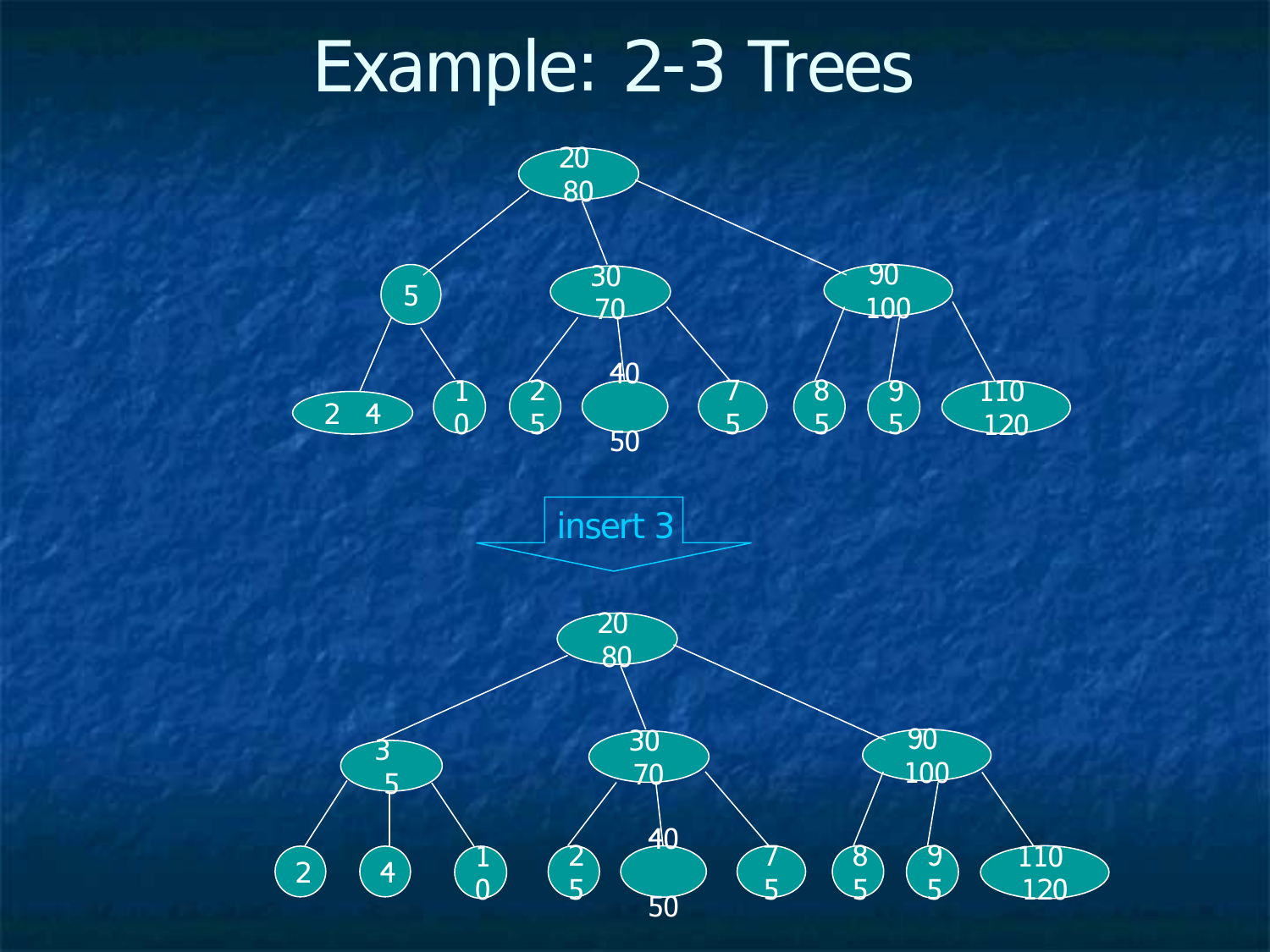

# Example: 2-3 Trees
20  80
5
90  100
30  70
10
25
40  50
75
85
95
110  120
2   4

insert 3

20  80
90  100
30  70
3   5
25
40  50
75
85
95
110  120
2
4
10